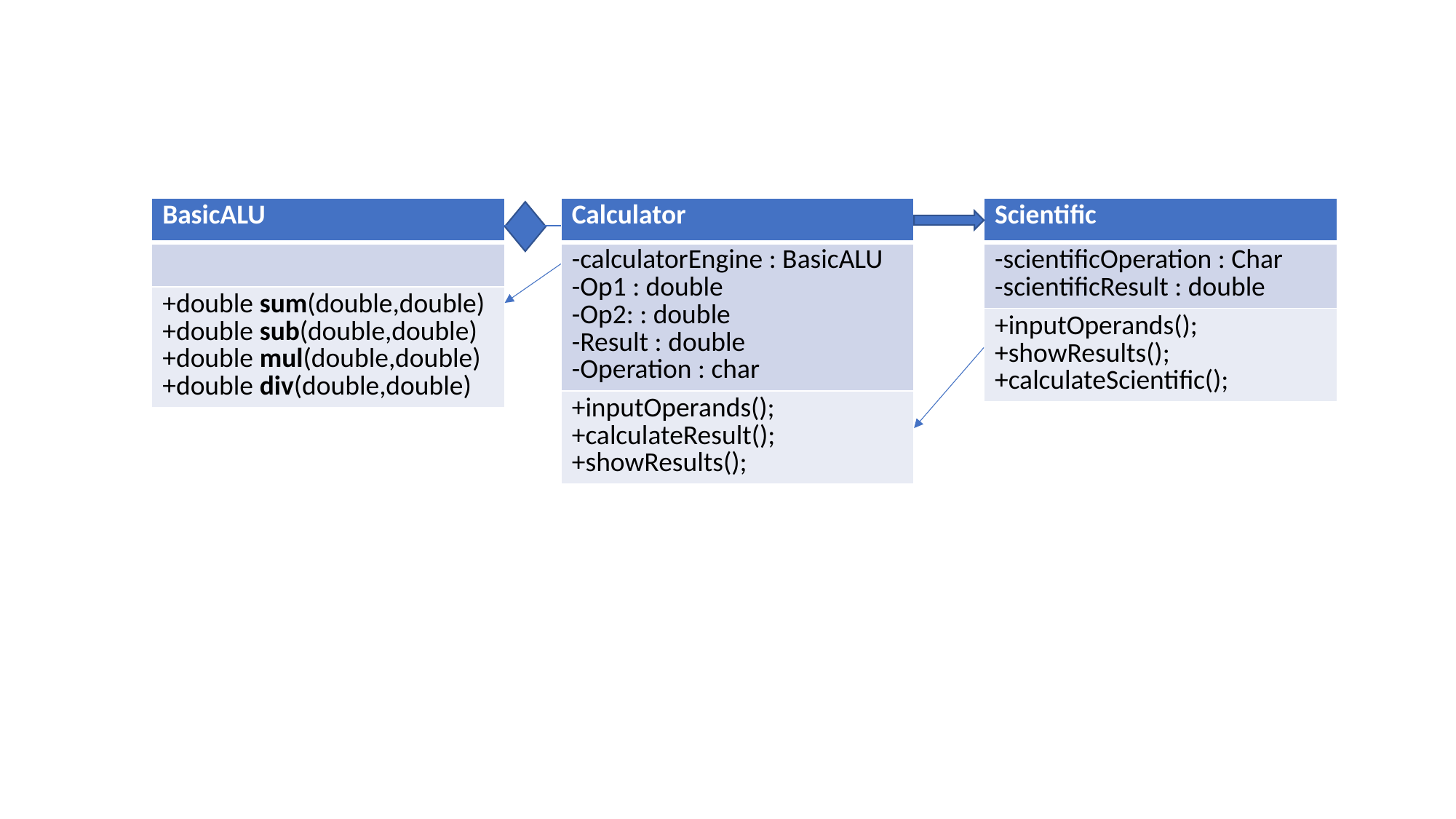

| BasicALU |
| --- |
|  |
| +double sum(double,double) +double sub(double,double) +double mul(double,double) +double div(double,double) |
| Calculator |
| --- |
| -calculatorEngine : BasicALU -Op1 : double -Op2: : double -Result : double -Operation : char |
| +inputOperands(); +calculateResult(); +showResults(); |
| Scientific |
| --- |
| -scientificOperation : Char -scientificResult : double |
| +inputOperands(); +showResults(); +calculateScientific(); |